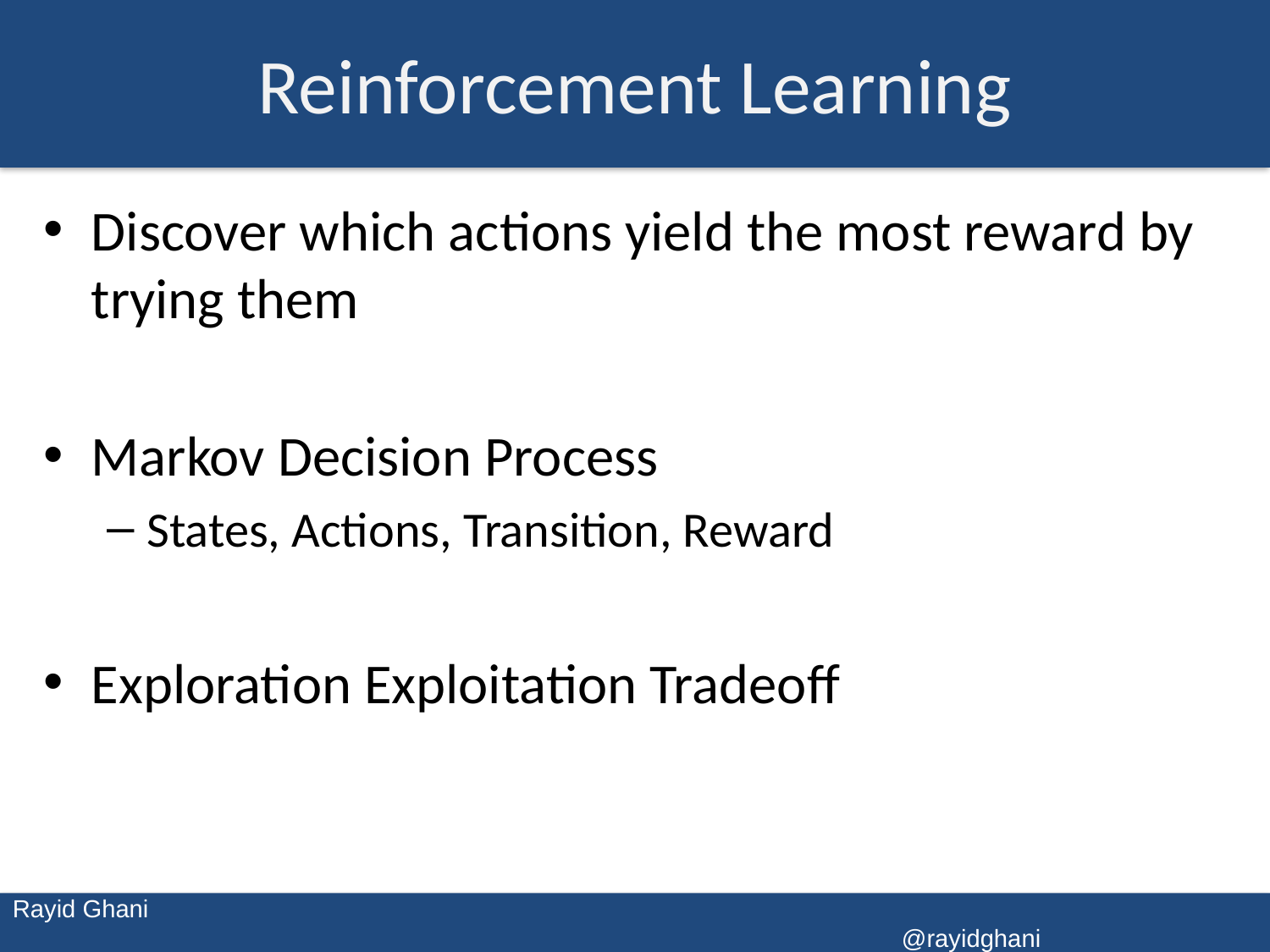

# Reinforcement Learning
Discover which actions yield the most reward by trying them

Markov Decision Process
States, Actions, Transition, Reward

Exploration Exploitation Tradeoff